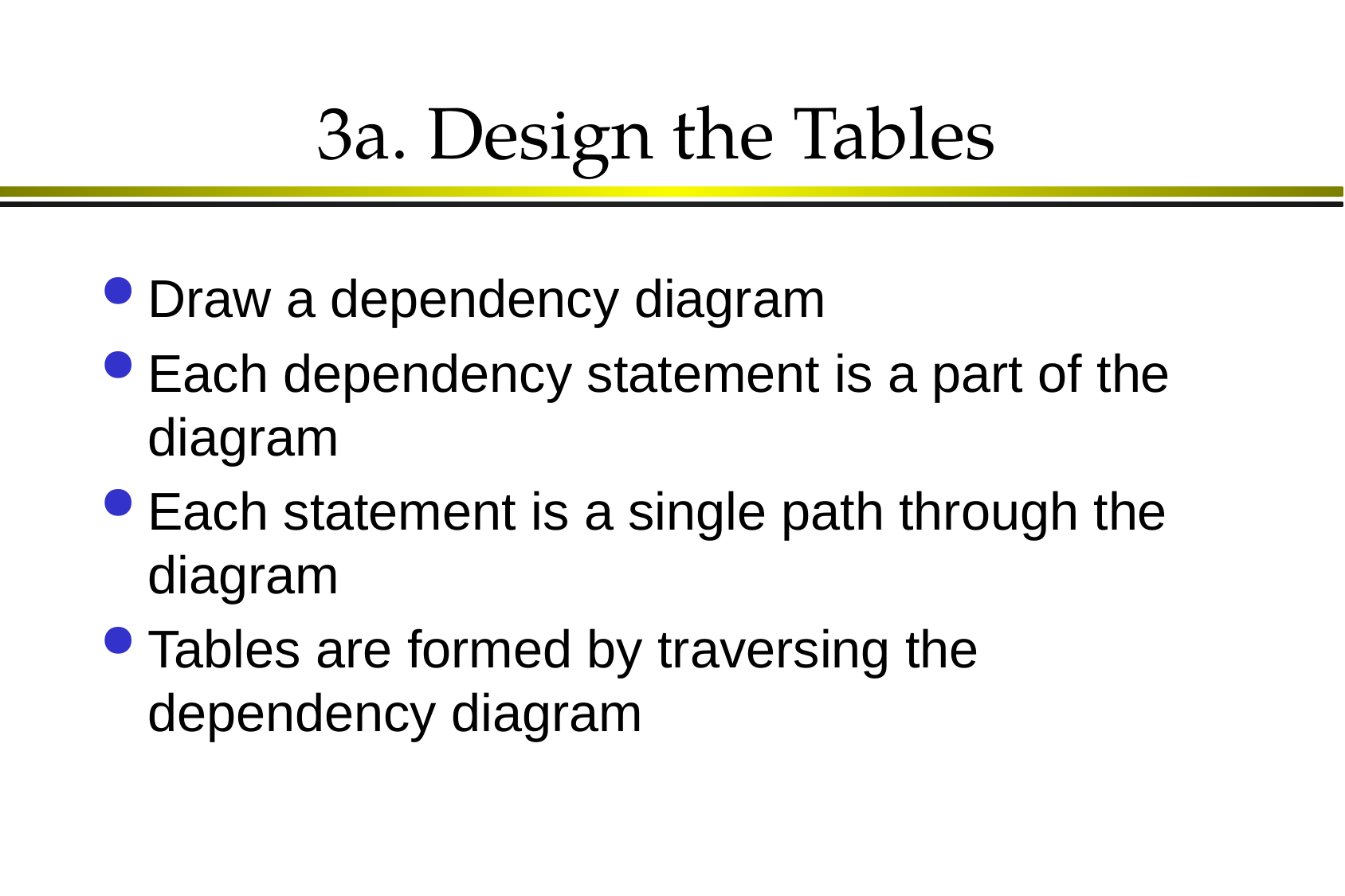

# 3a. Design the Tables
Draw a dependency diagram
Each dependency statement is a part of the diagram
Each statement is a single path through the diagram
Tables are formed by traversing the dependency diagram